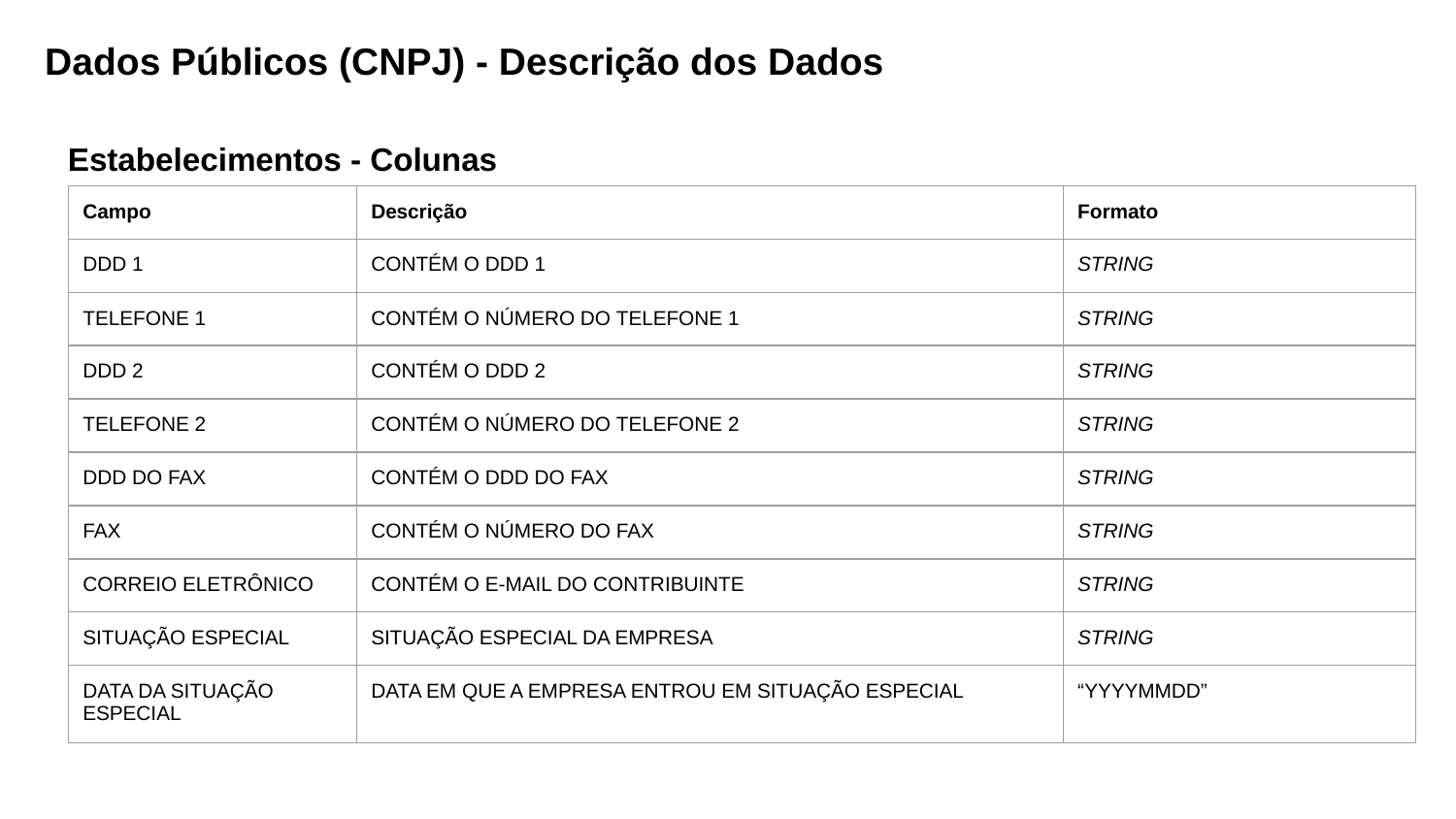

Dados Públicos (CNPJ) - Descrição dos Dados

Estabelecimentos - Colunas
| Campo | Descrição | Formato |
| --- | --- | --- |
| DDD 1 | CONTÉM O DDD 1 | STRING |
| TELEFONE 1 | CONTÉM O NÚMERO DO TELEFONE 1 | STRING |
| DDD 2 | CONTÉM O DDD 2 | STRING |
| TELEFONE 2 | CONTÉM O NÚMERO DO TELEFONE 2 | STRING |
| DDD DO FAX | CONTÉM O DDD DO FAX | STRING |
| FAX | CONTÉM O NÚMERO DO FAX | STRING |
| CORREIO ELETRÔNICO | CONTÉM O E-MAIL DO CONTRIBUINTE | STRING |
| SITUAÇÃO ESPECIAL | SITUAÇÃO ESPECIAL DA EMPRESA | STRING |
| DATA DA SITUAÇÃO ESPECIAL | DATA EM QUE A EMPRESA ENTROU EM SITUAÇÃO ESPECIAL | “YYYYMMDD” |